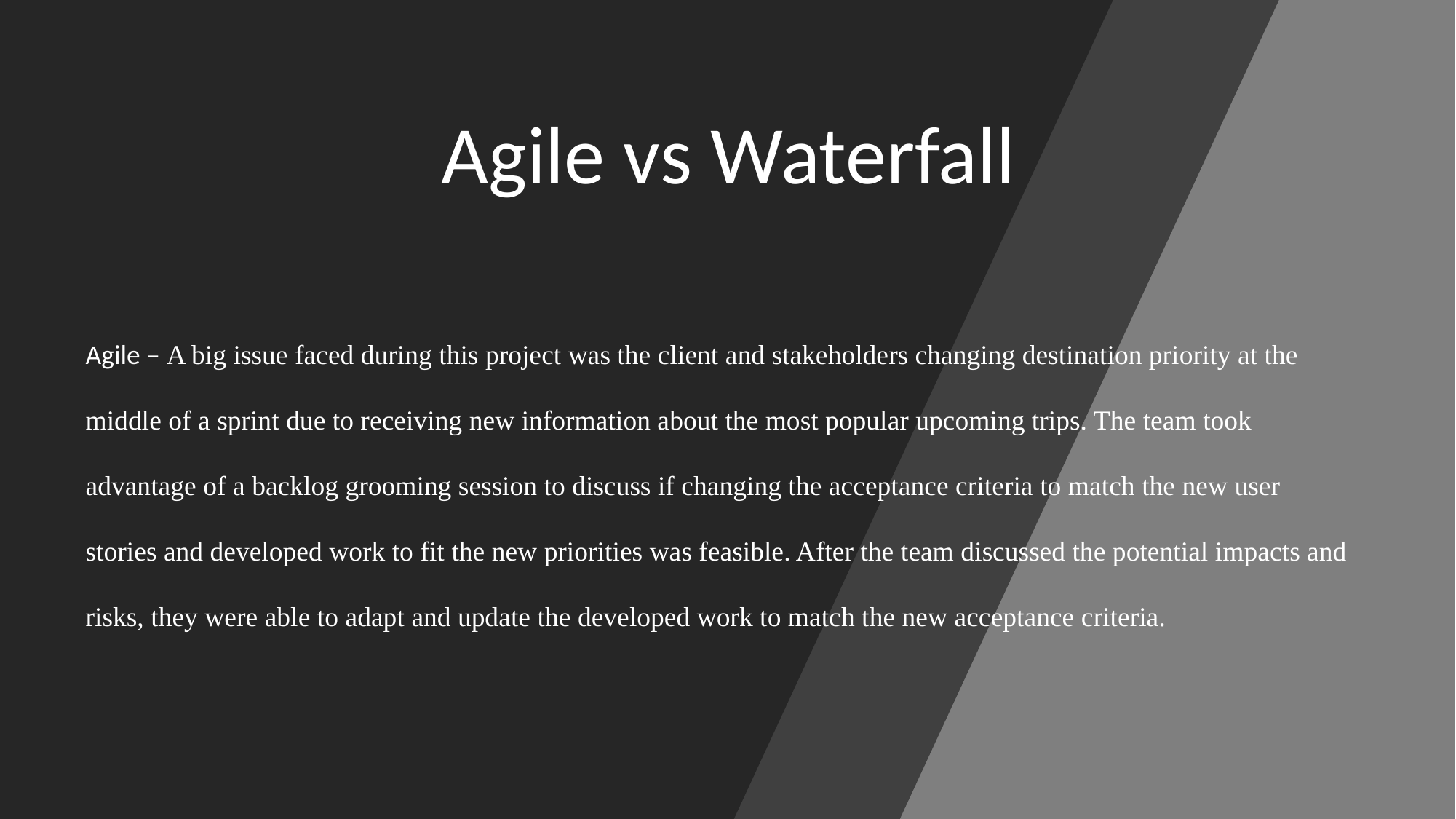

# Agile vs Waterfall
Agile – A big issue faced during this project was the client and stakeholders changing destination priority at the middle of a sprint due to receiving new information about the most popular upcoming trips. The team took advantage of a backlog grooming session to discuss if changing the acceptance criteria to match the new user stories and developed work to fit the new priorities was feasible. After the team discussed the potential impacts and risks, they were able to adapt and update the developed work to match the new acceptance criteria.